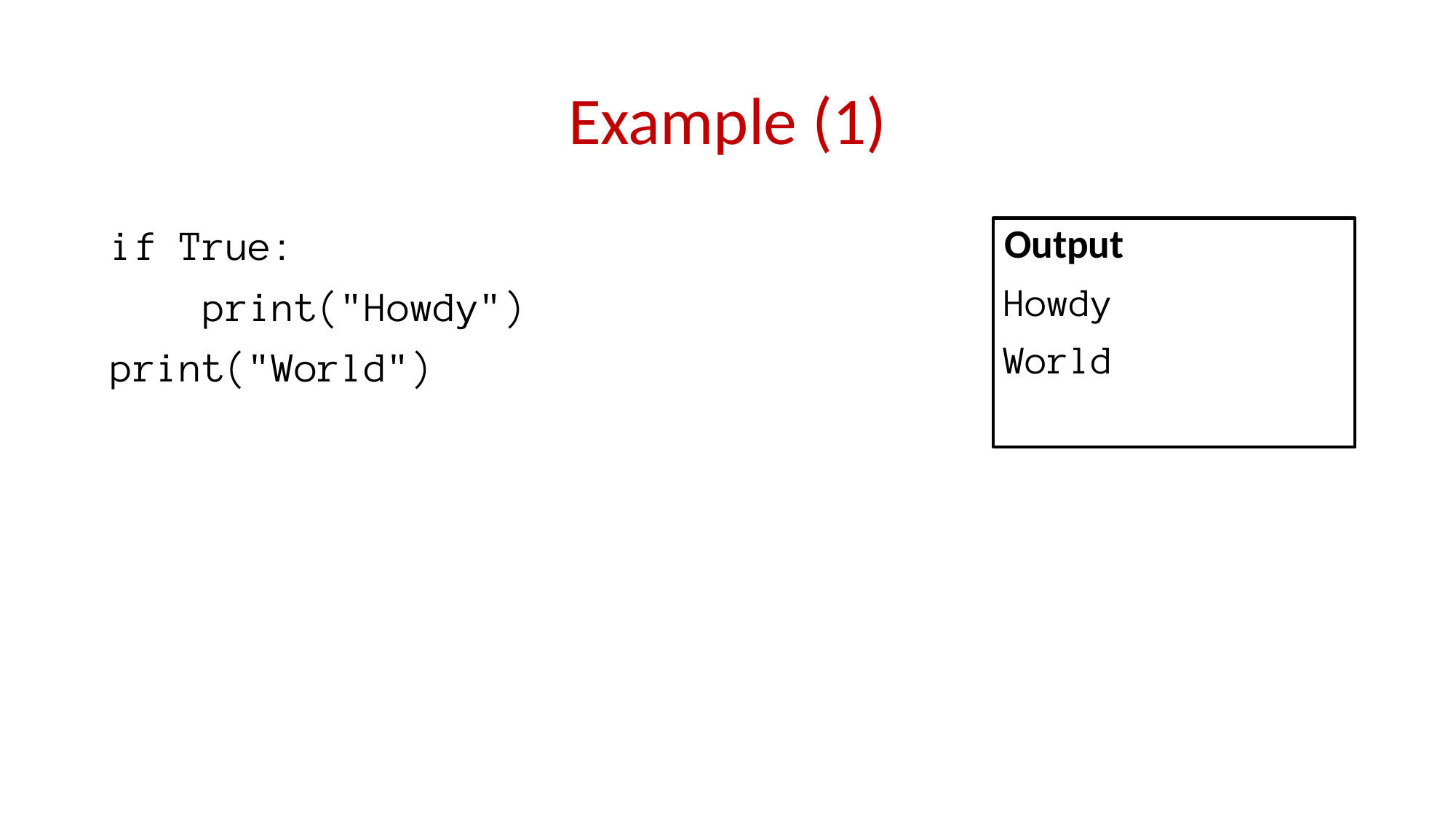

# Example (1)
if True:
    print("Howdy")
print("World")
Output
Howdy
World